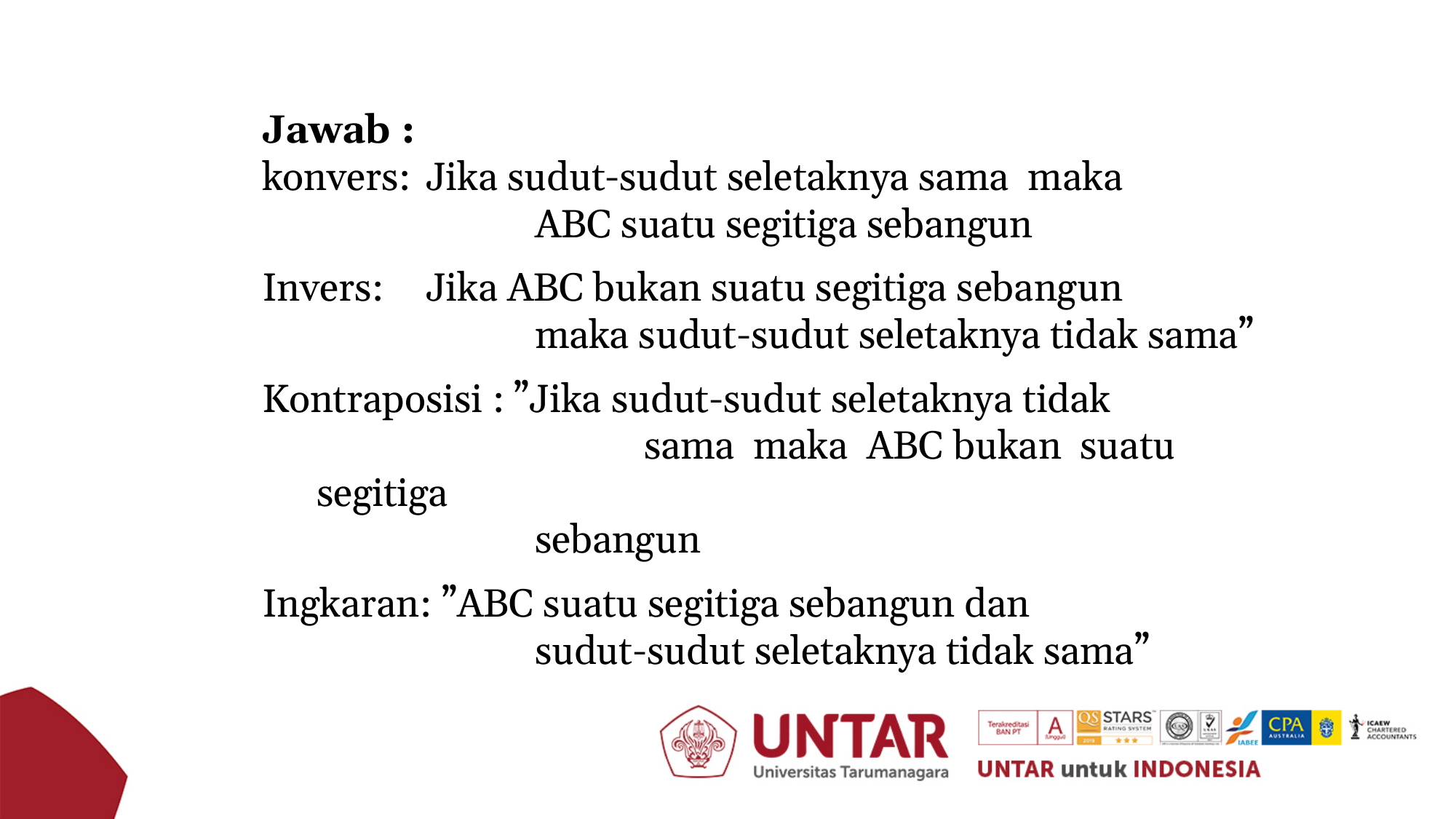

Jawab :
konvers: 	Jika sudut-sudut seletaknya sama  maka  			ABC suatu segitiga sebangun

Invers: 	Jika ABC bukan suatu segitiga sebangun
			maka sudut-sudut seletaknya tidak sama”

Kontraposisi : ”Jika sudut-sudut seletaknya tidak  				sama  maka  ABC bukan  suatu segitiga
			sebangun

Ingkaran: ”ABC suatu segitiga sebangun dan
			sudut-sudut seletaknya tidak sama”